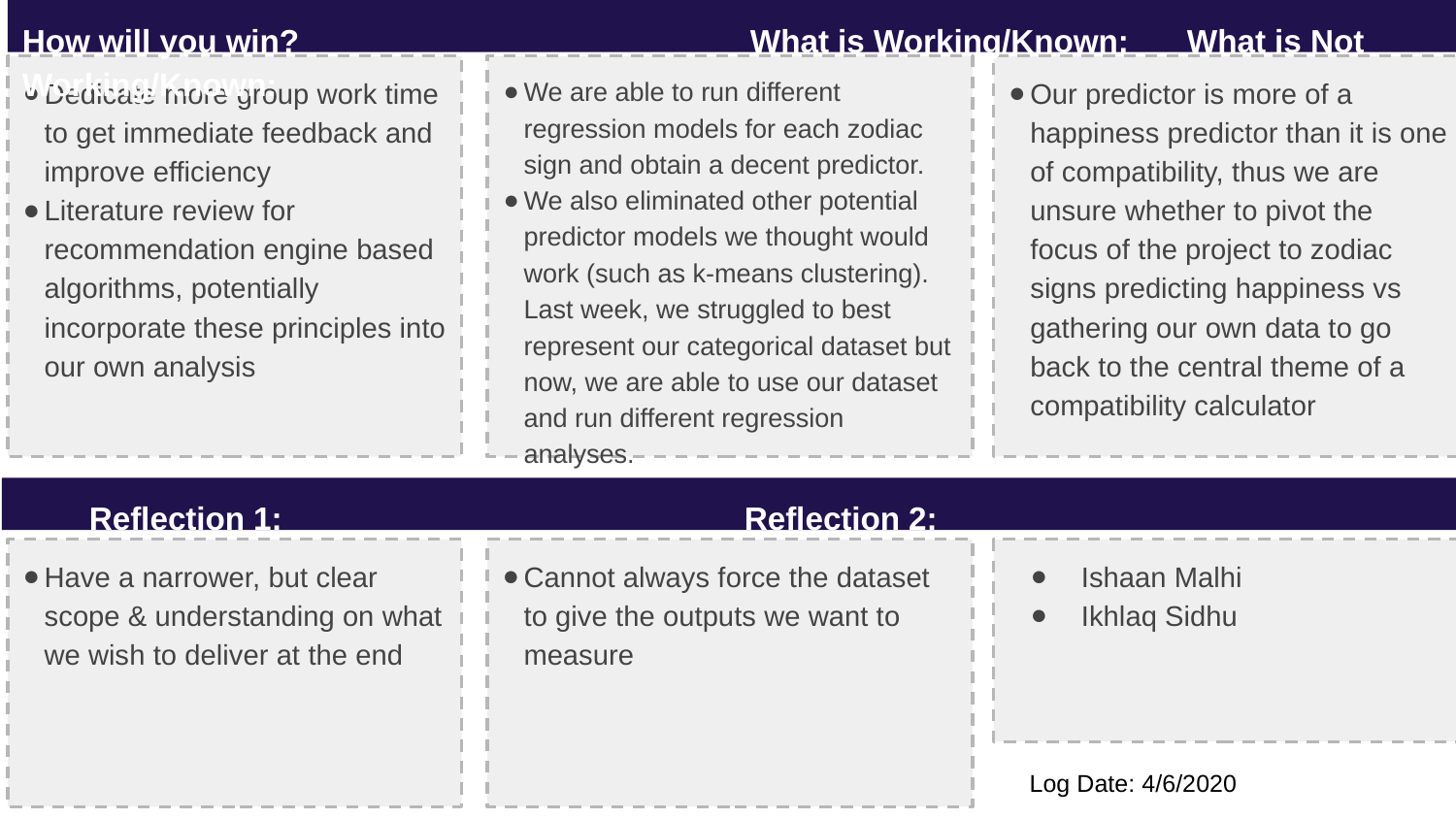

How will you win?				What is Working/Known:	What is Not Working/Known:
We are able to run different regression models for each zodiac sign and obtain a decent predictor.
We also eliminated other potential predictor models we thought would work (such as k-means clustering). Last week, we struggled to best represent our categorical dataset but now, we are able to use our dataset and run different regression analyses.
Our predictor is more of a happiness predictor than it is one of compatibility, thus we are unsure whether to pivot the focus of the project to zodiac signs predicting happiness vs gathering our own data to go back to the central theme of a compatibility calculator
Dedicate more group work time to get immediate feedback and improve efficiency
Literature review for recommendation engine based algorithms, potentially incorporate these principles into our own analysis
Reflection 1:				Reflection 2:				    	Advisor/Manager:
Cannot always force the dataset to give the outputs we want to measure
Ishaan Malhi
Ikhlaq Sidhu
Have a narrower, but clear scope & understanding on what we wish to deliver at the end
# Log Date: 4/6/2020